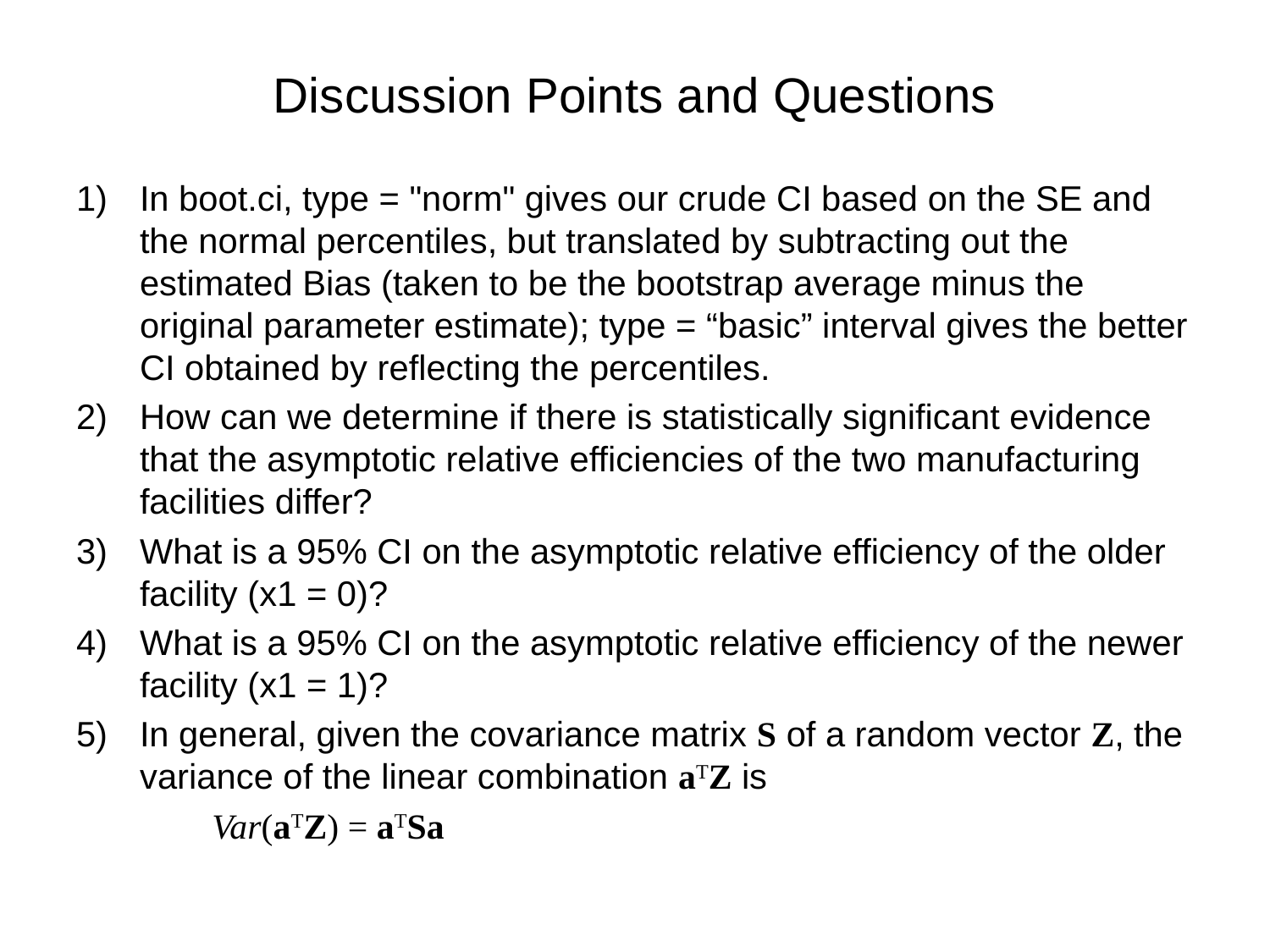

# Discussion Points and Questions
In boot.ci, type = "norm" gives our crude CI based on the SE and the normal percentiles, but translated by subtracting out the estimated Bias (taken to be the bootstrap average minus the original parameter estimate); type = “basic” interval gives the better CI obtained by reflecting the percentiles.
How can we determine if there is statistically significant evidence that the asymptotic relative efficiencies of the two manufacturing facilities differ?
What is a 95% CI on the asymptotic relative efficiency of the older facility (x1 = 0)?
What is a 95% CI on the asymptotic relative efficiency of the newer facility (x1 = 1)?
In general, given the covariance matrix S of a random vector Z, the variance of the linear combination aTZ is
	 Var(aTZ) = aTSa